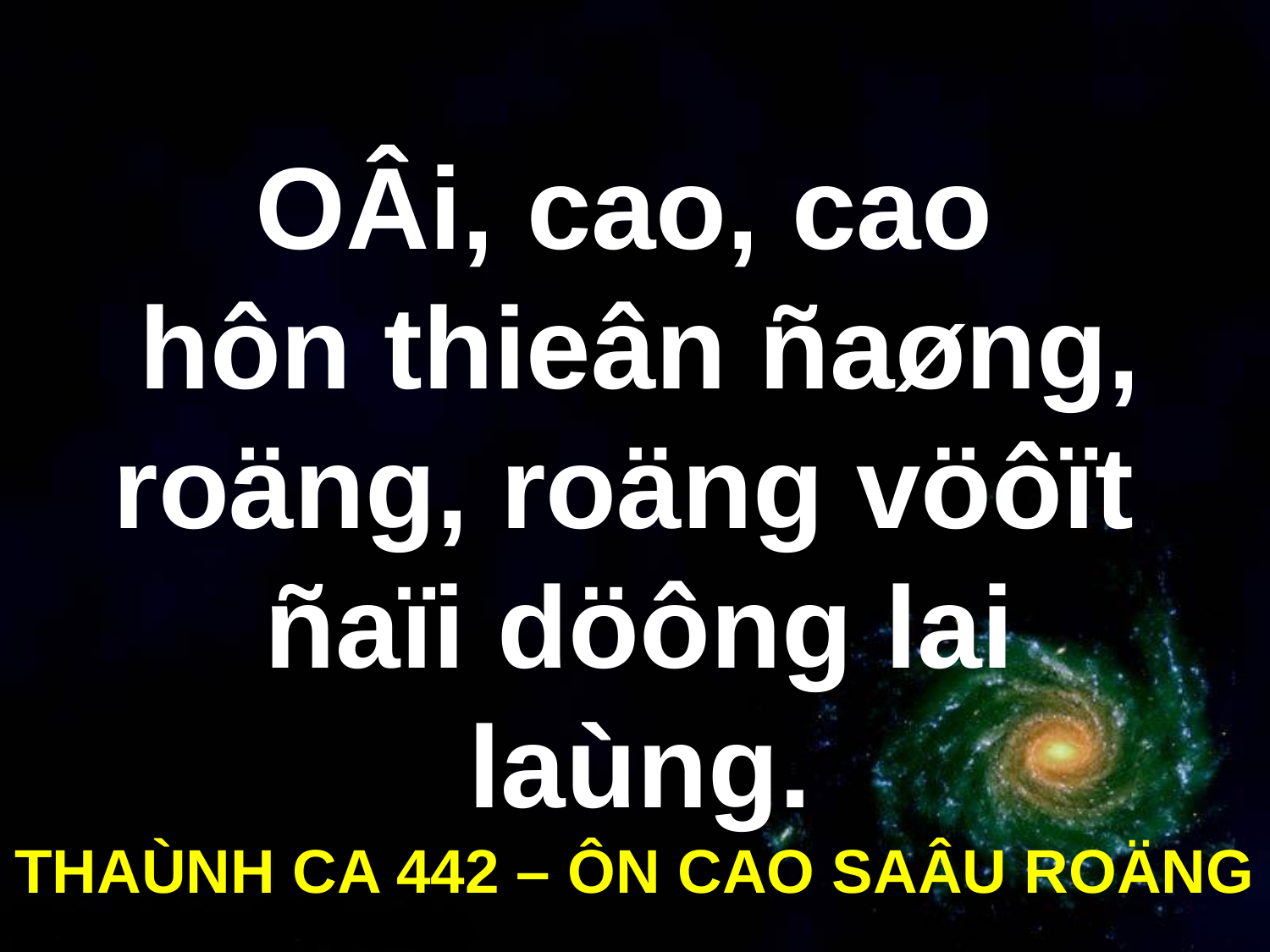

OÂi, cao, cao
hôn thieân ñaøng,
roäng, roäng vöôït
ñaïi döông lai laùng.
THAÙNH CA 442 – ÔN CAO SAÂU ROÄNG